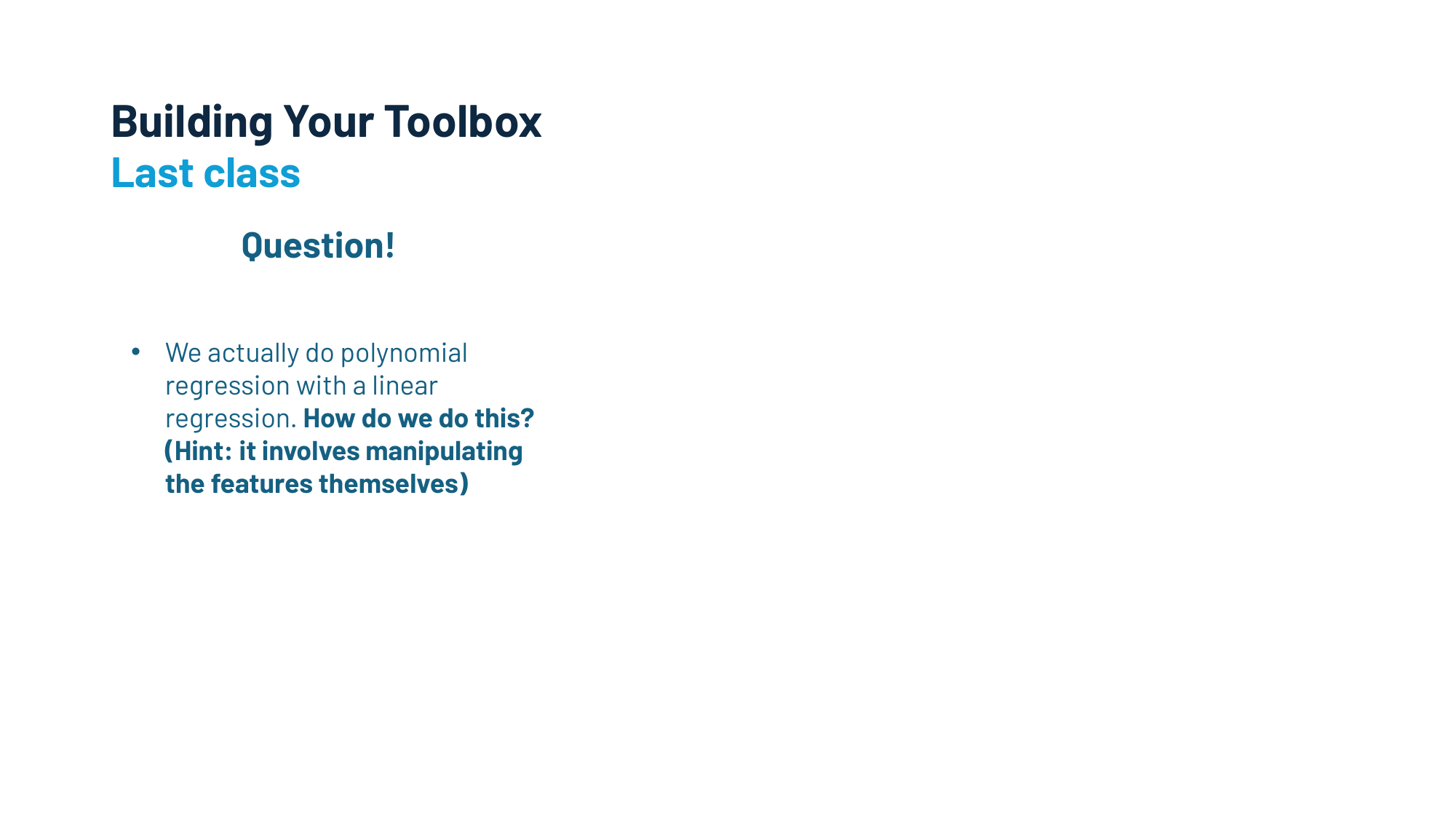

# Building Your Toolbox
Last class
Question!
We actually do polynomial regression with a linear regression. How do we do this? (Hint: it involves manipulating the features themselves)